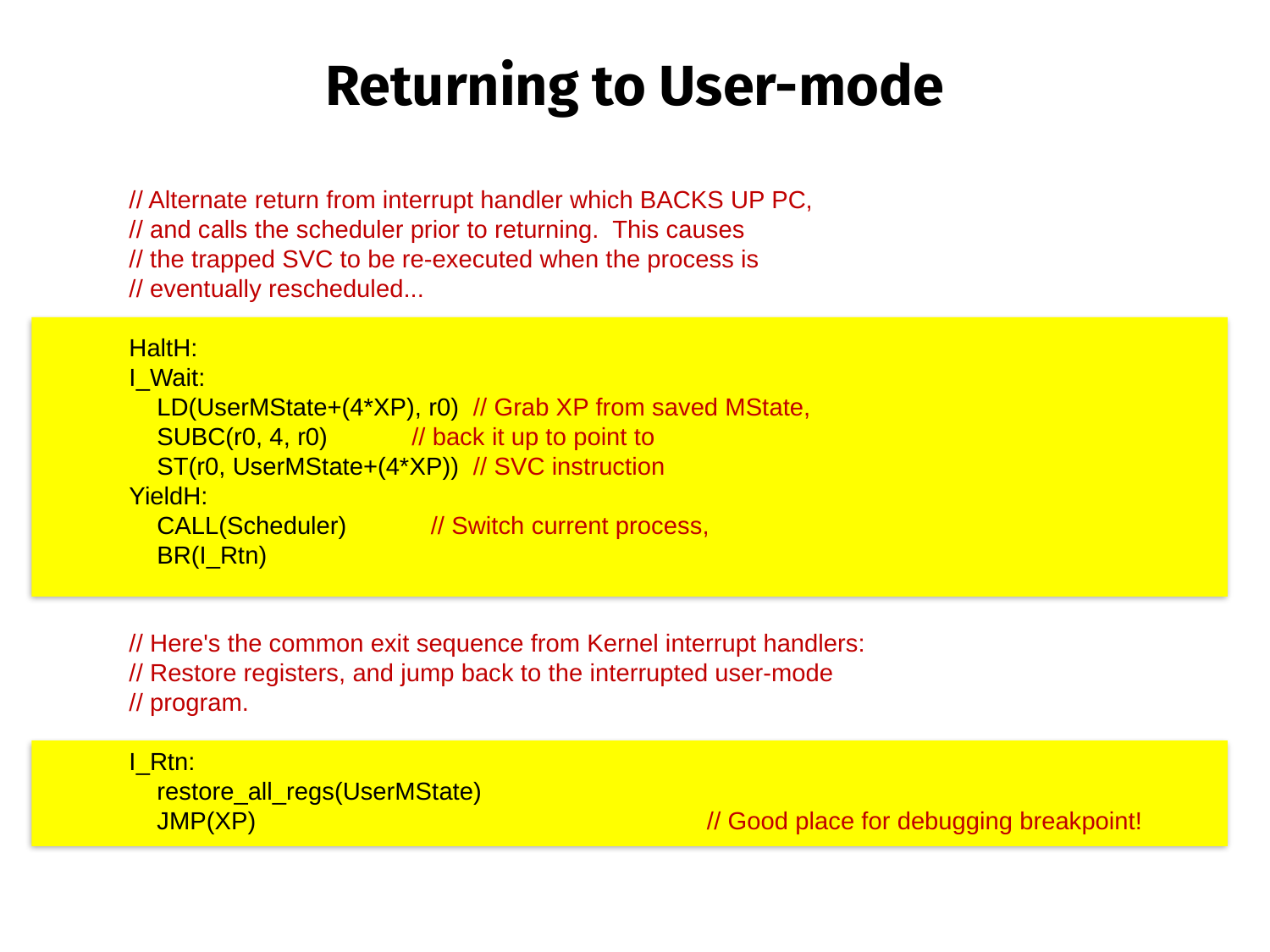

# Returning to User-mode

// Alternate return from interrupt handler which BACKS UP PC,
// and calls the scheduler prior to returning.  This causes
// the trapped SVC to be re-executed when the process is
// eventually rescheduled...

HaltH:
I_Wait:
    LD(UserMState+(4*XP), r0)  // Grab XP from saved MState,
    SUBC(r0, 4, r0)            // back it up to point to
    ST(r0, UserMState+(4*XP))  // SVC instruction
YieldH:
    CALL(Scheduler)            // Switch current process,
    BR(I_Rtn)

// Here's the common exit sequence from Kernel interrupt handlers:
// Restore registers, and jump back to the interrupted user-mode
// program.

I_Rtn:
    restore_all_regs(UserMState)
    JMP(XP)			          // Good place for debugging breakpoint!